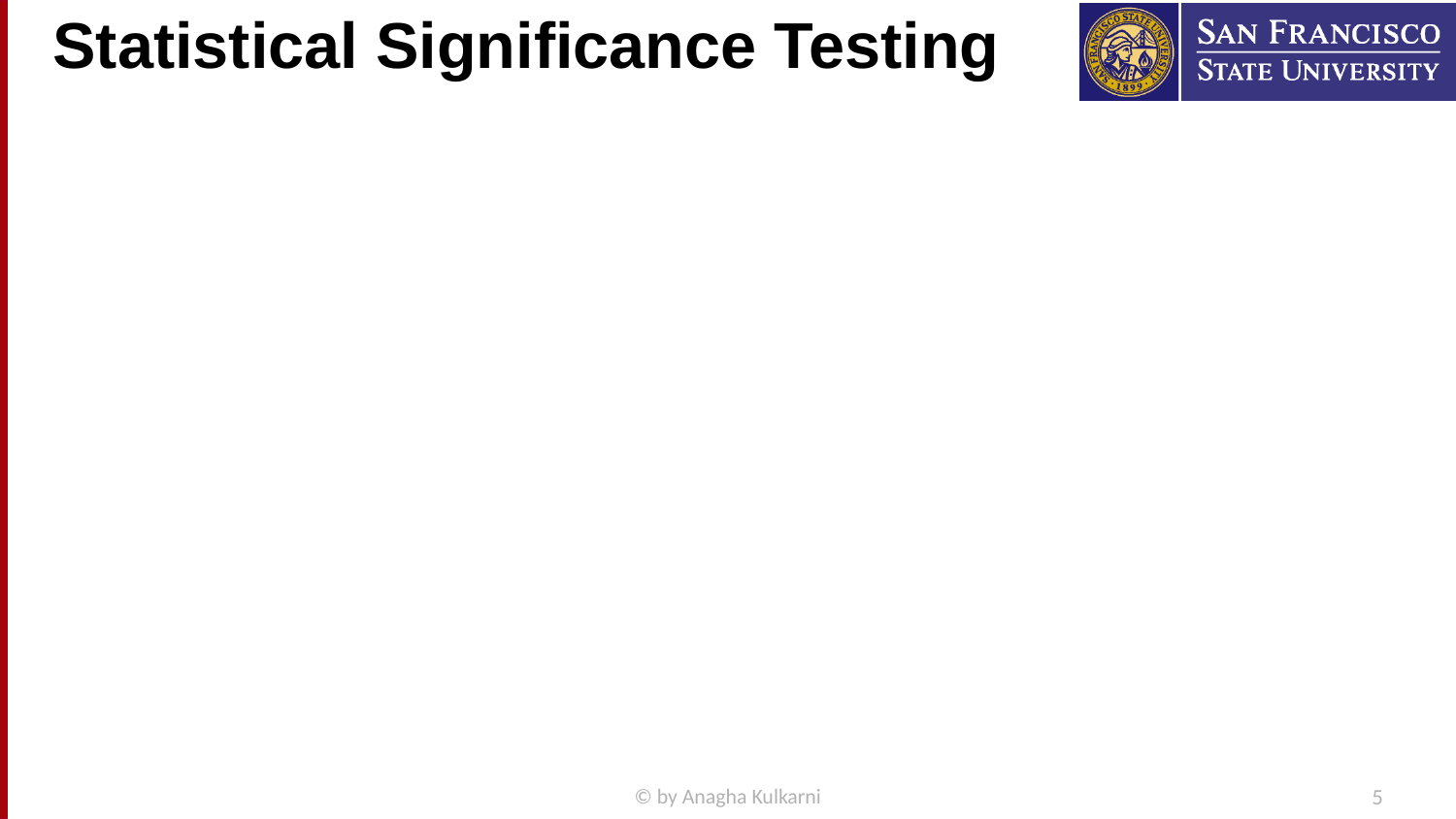

# Statistical Significance Testing

© by Anagha Kulkarni
5